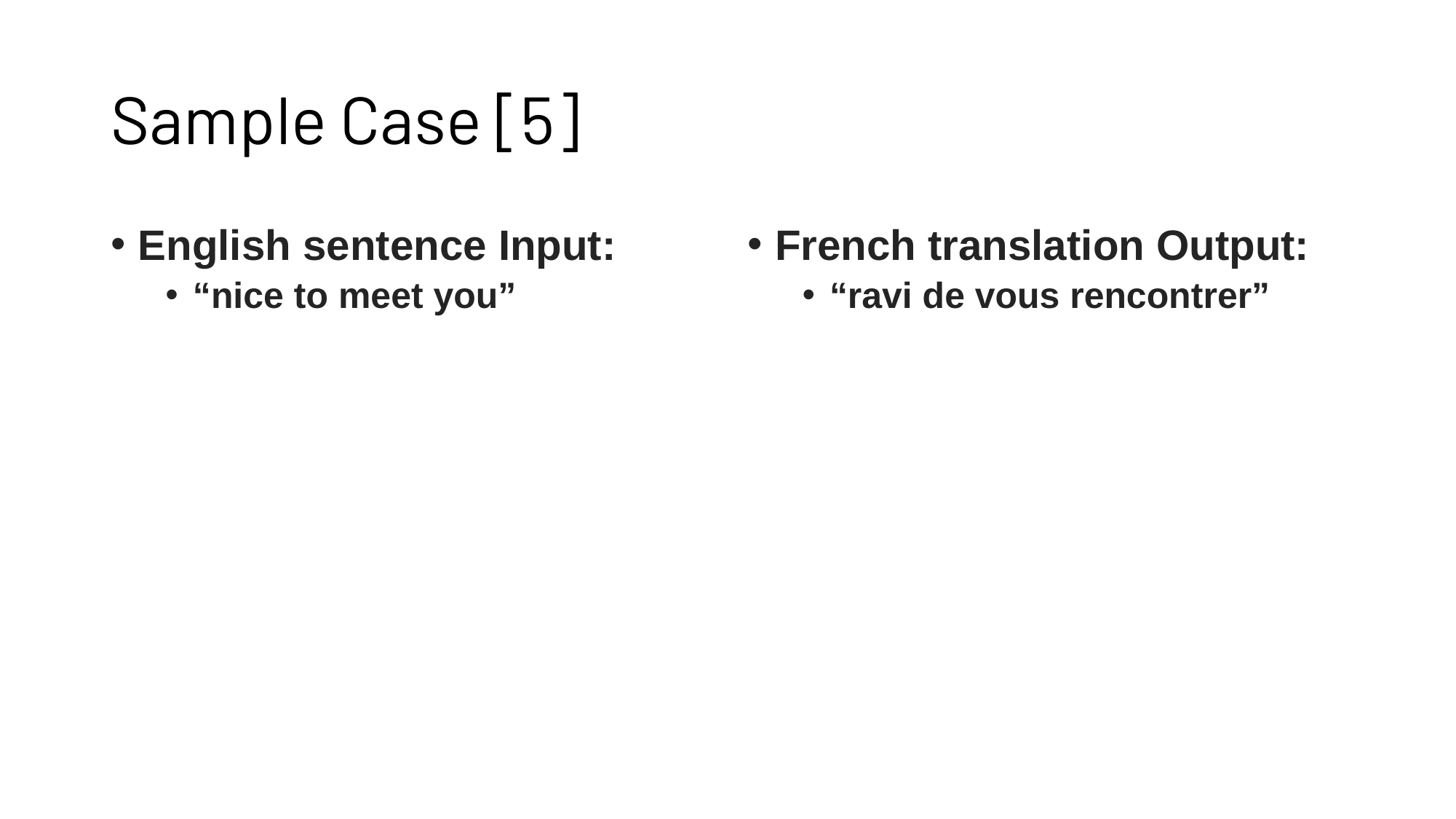

# Sample Case [5]
English sentence Input:
“nice to meet you”
French translation Output:
“ravi de vous rencontrer”